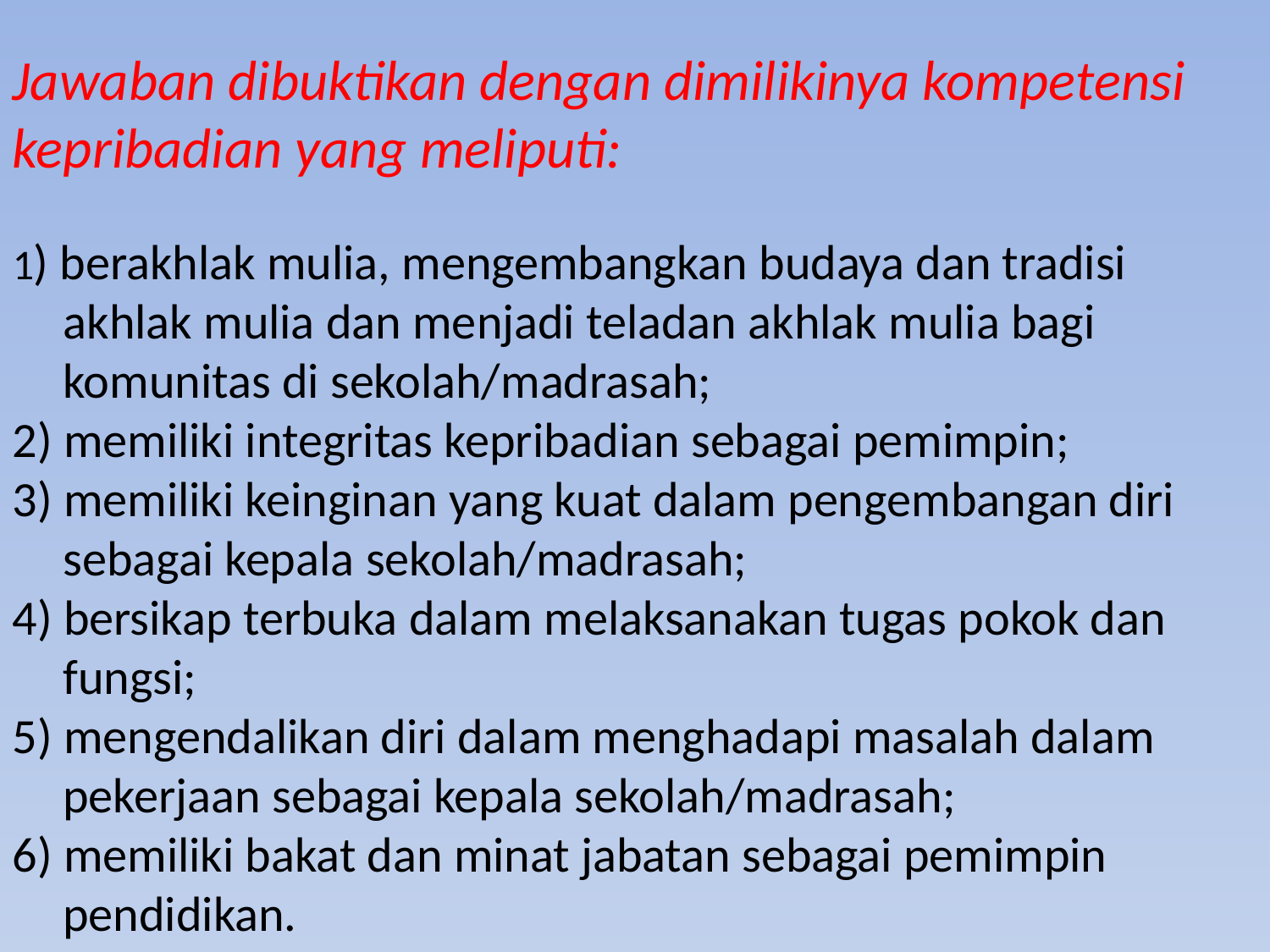

Jawaban dibuktikan dengan dimilikinya kompetensi kepribadian yang meliputi:

1) berakhlak mulia, mengembangkan budaya dan tradisi akhlak mulia dan menjadi teladan akhlak mulia bagi komunitas di sekolah/madrasah;
2) memiliki integritas kepribadian sebagai pemimpin;
3) memiliki keinginan yang kuat dalam pengembangan diri sebagai kepala sekolah/madrasah;
4) bersikap terbuka dalam melaksanakan tugas pokok dan fungsi;
5) mengendalikan diri dalam menghadapi masalah dalam pekerjaan sebagai kepala sekolah/madrasah;
6) memiliki bakat dan minat jabatan sebagai pemimpin pendidikan.